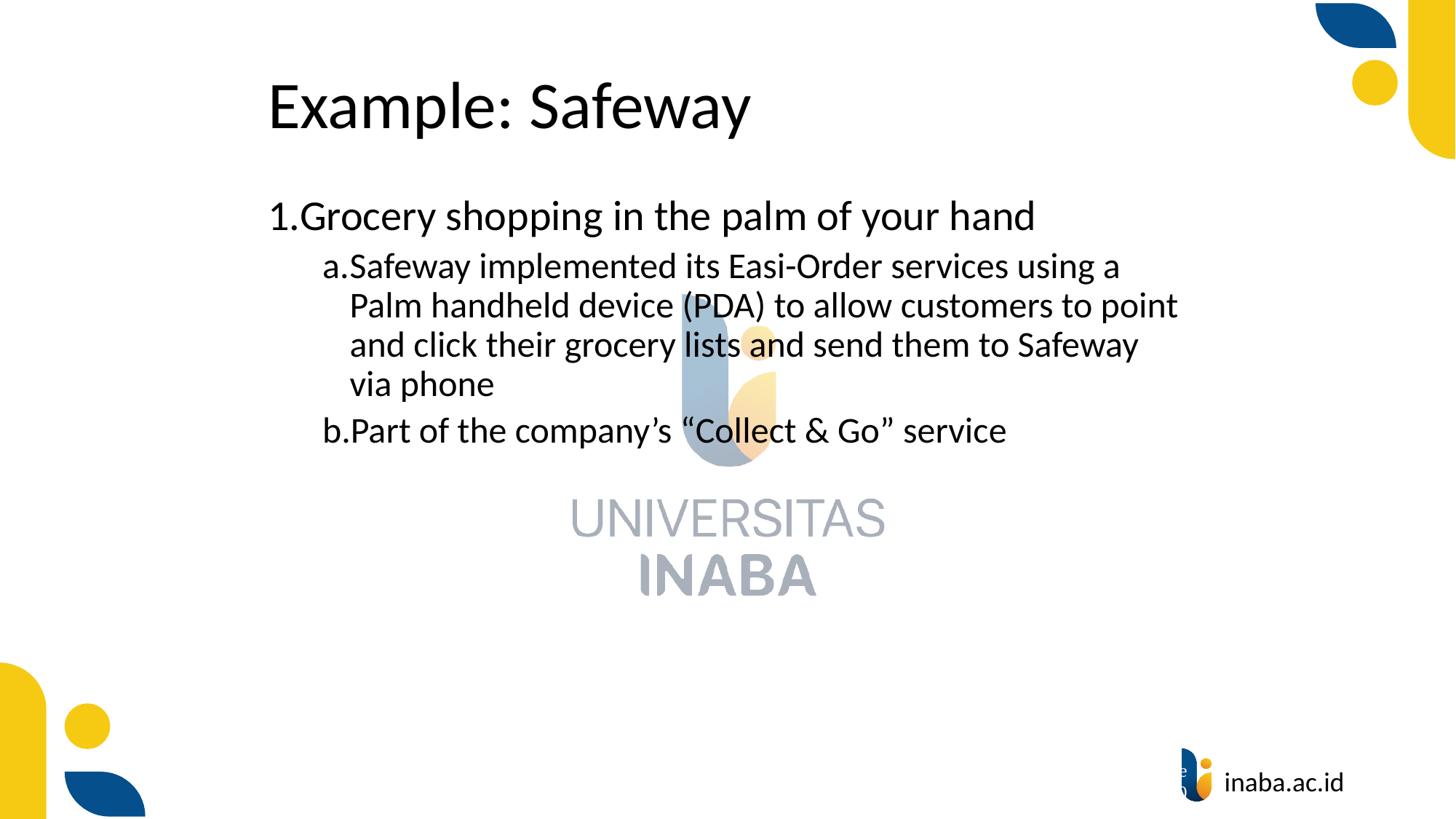

# Example: Safeway
Grocery shopping in the palm of your hand
Safeway implemented its Easi-Order services using a Palm handheld device (PDA) to allow customers to point and click their grocery lists and send them to Safeway via phone
Part of the company’s “Collect & Go” service
80
© Prentice Hall 2020